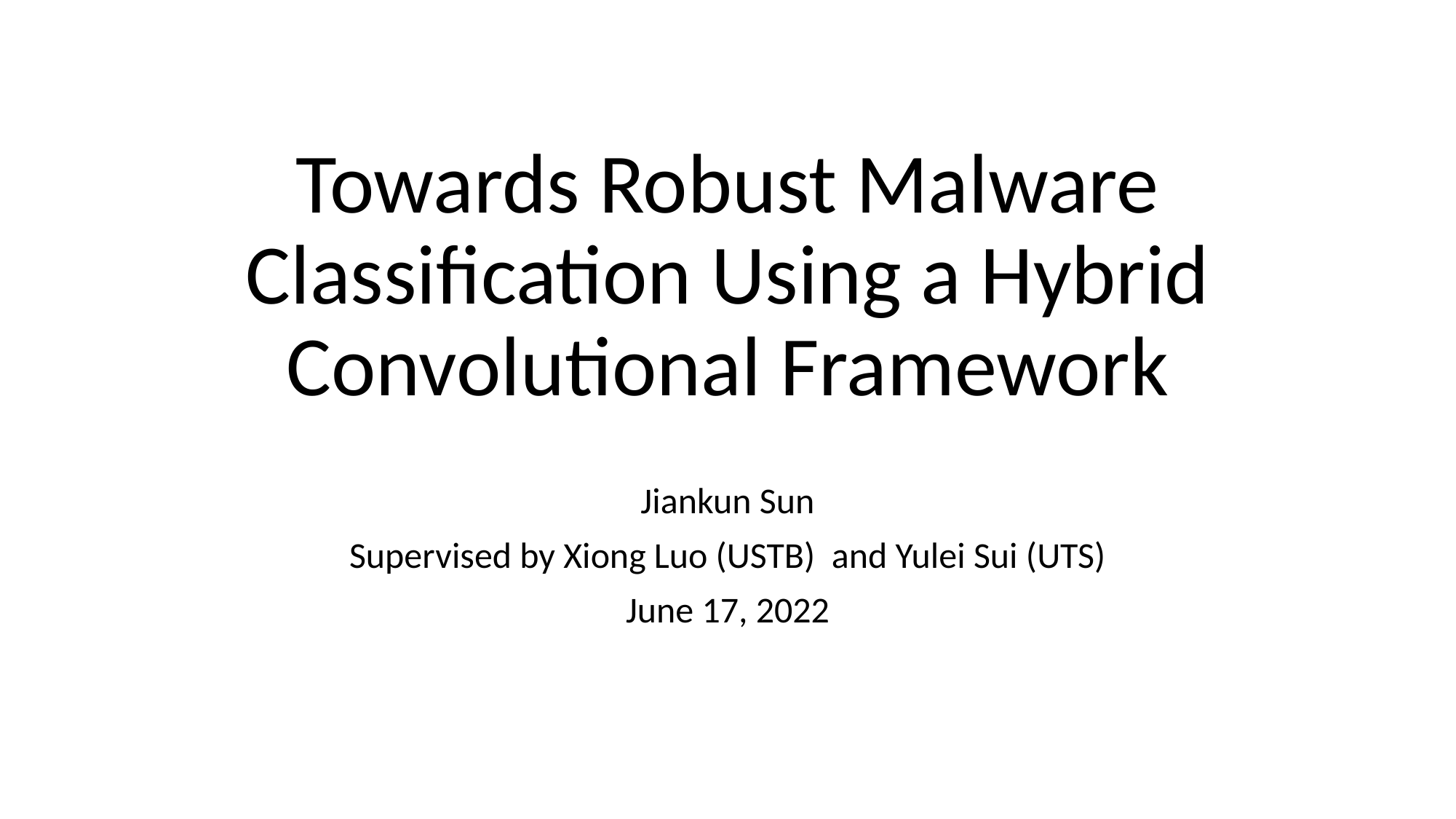

# Towards Robust Malware Classification Using a Hybrid Convolutional Framework
Jiankun Sun
Supervised by Xiong Luo (USTB)  and Yulei Sui (UTS)
June 17, 2022